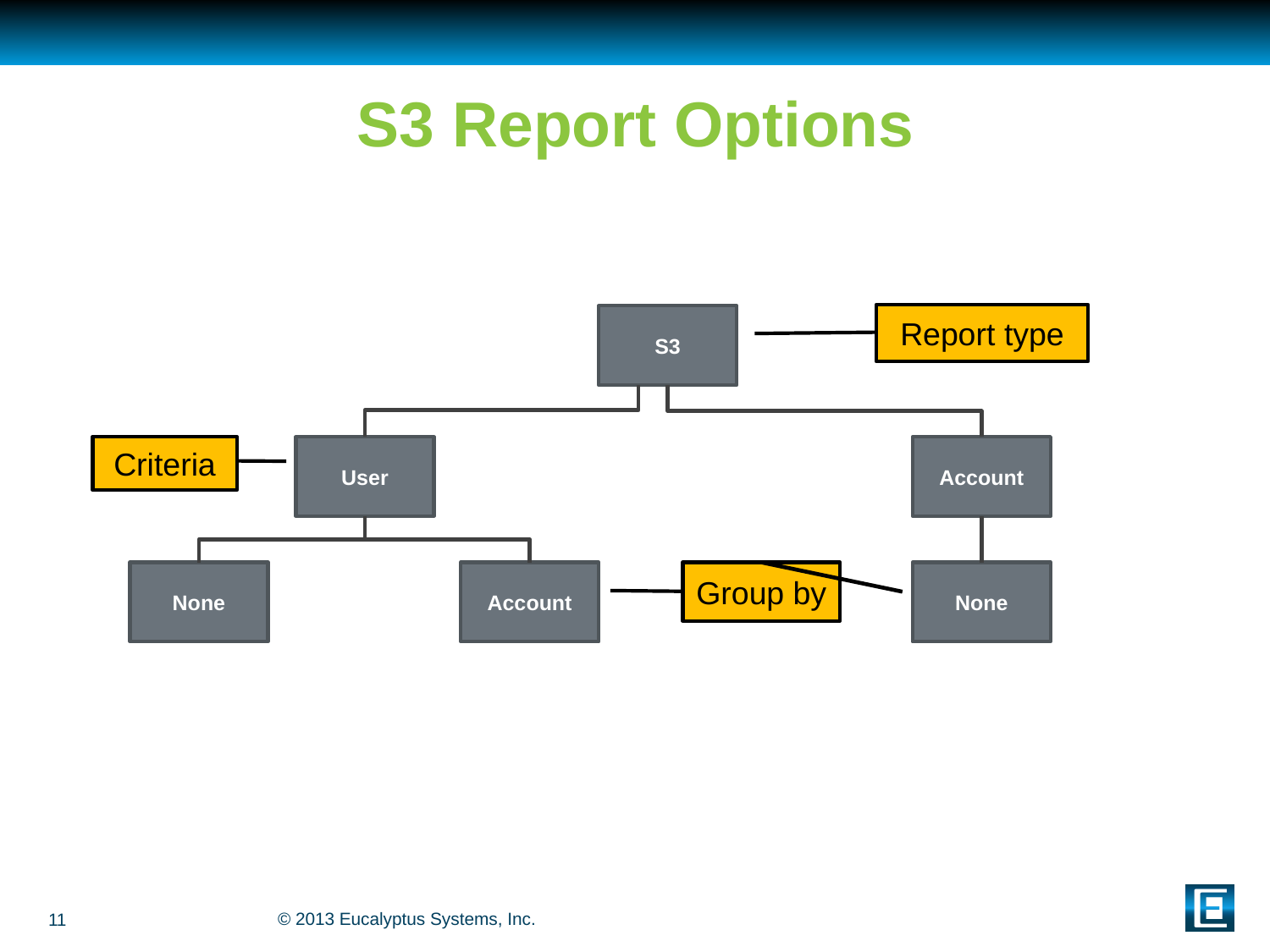

# S3 Report Options
Report type
S3
Criteria
Account
User
None
None
Account
Group by
11